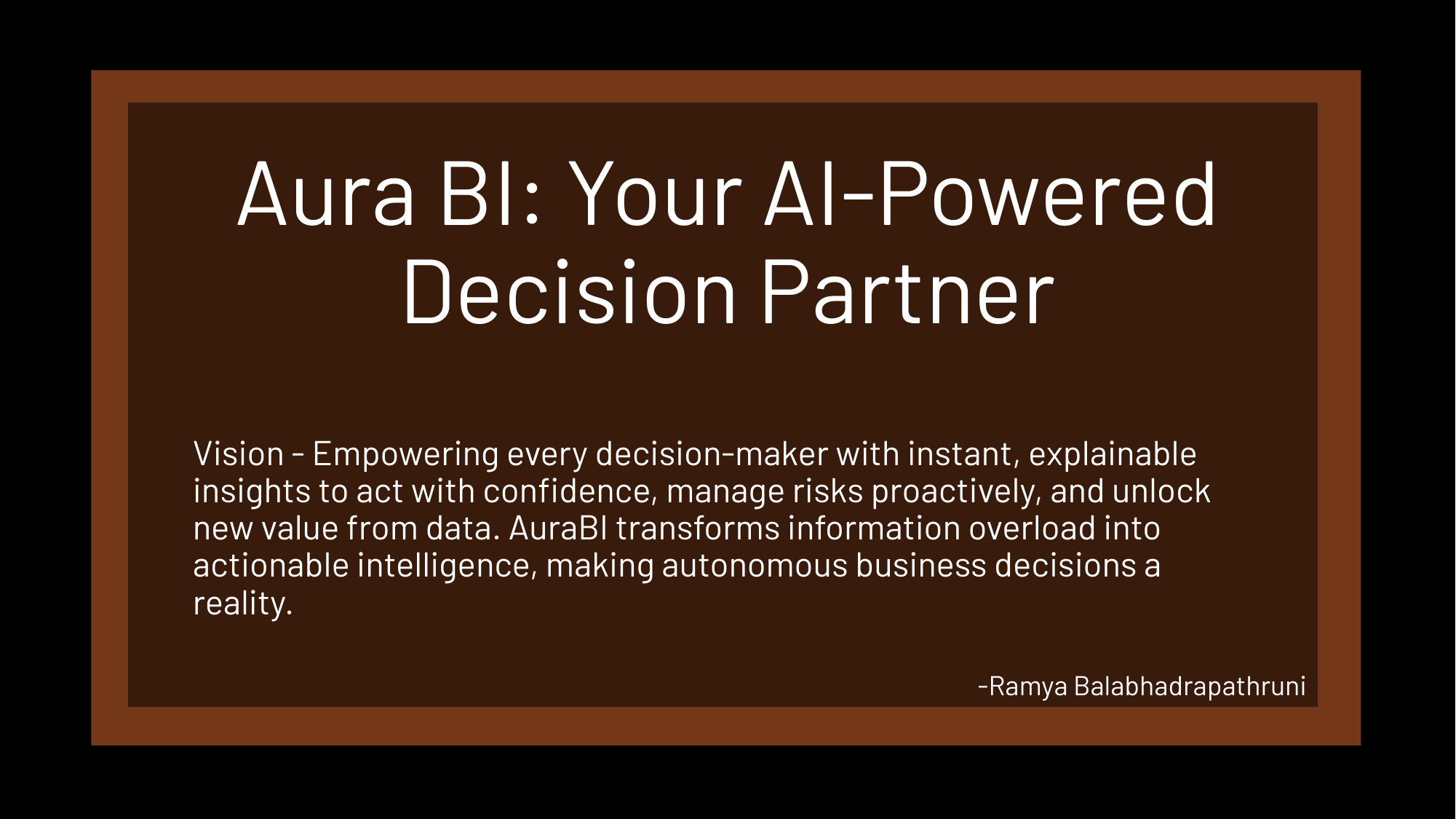

# Aura BI: Your AI-Powered Decision Partner
Vision - Empowering every decision-maker with instant, explainable insights to act with confidence, manage risks proactively, and unlock new value from data. AuraBI transforms information overload into actionable intelligence, making autonomous business decisions a reality.

-Ramya Balabhadrapathruni